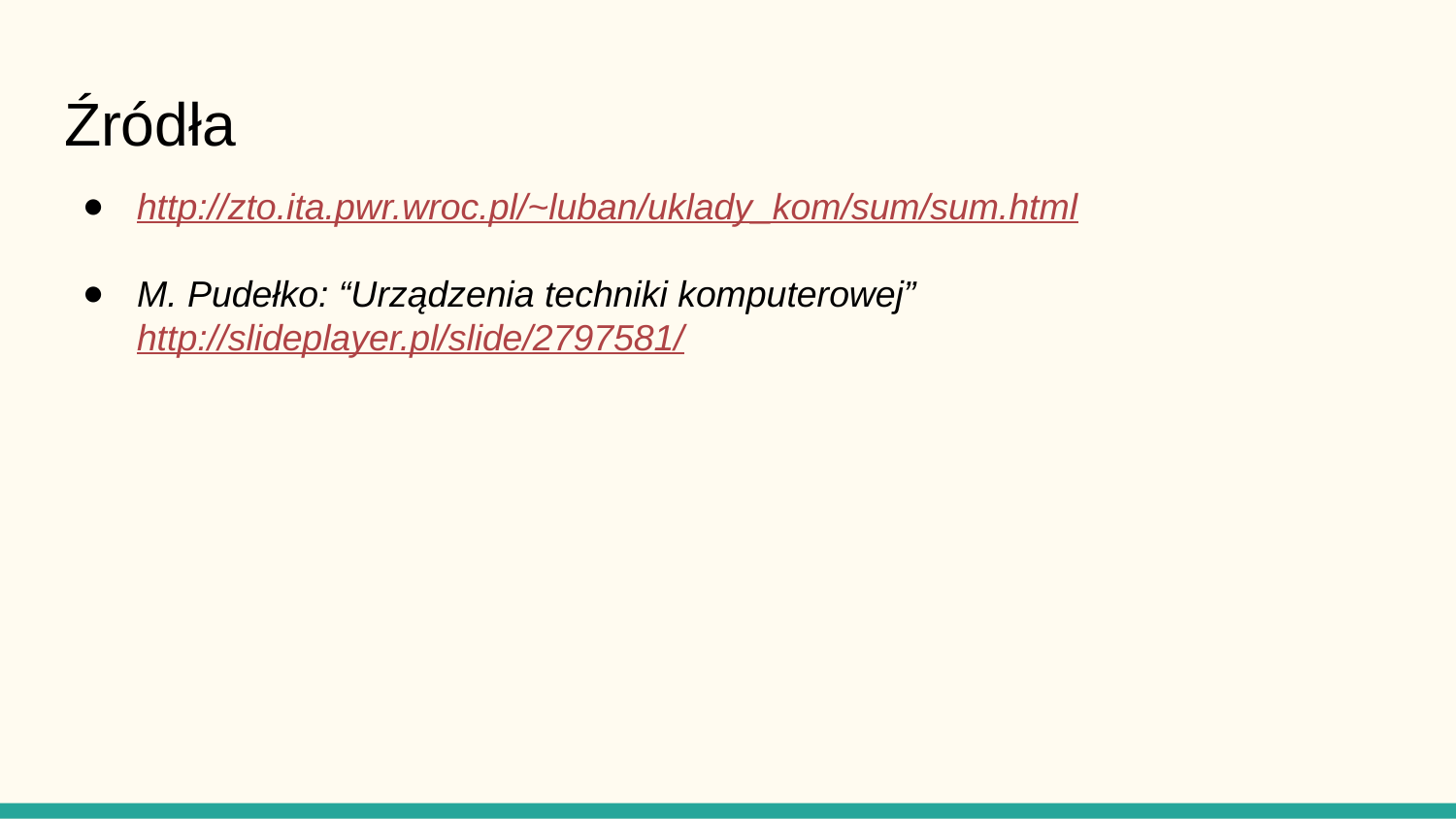

# Źródła
http://zto.ita.pwr.wroc.pl/~luban/uklady_kom/sum/sum.html

M. Pudełko: “Urządzenia techniki komputerowej” http://slideplayer.pl/slide/2797581/